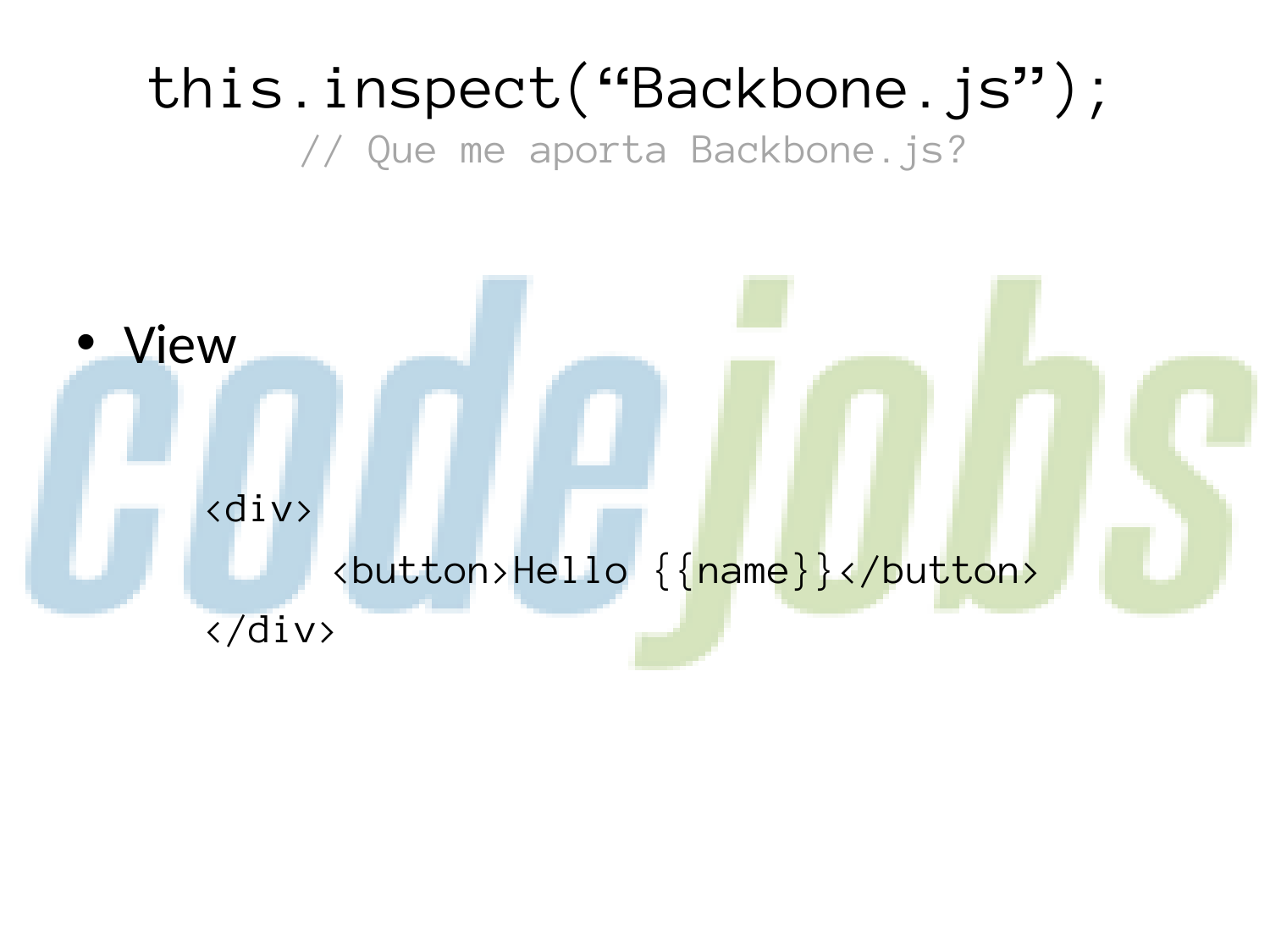

this.inspect(“Backbone.js”);
// Que me aporta Backbone.js?

View

	<div>
		<button>Hello {{name}}</button>
	</div>